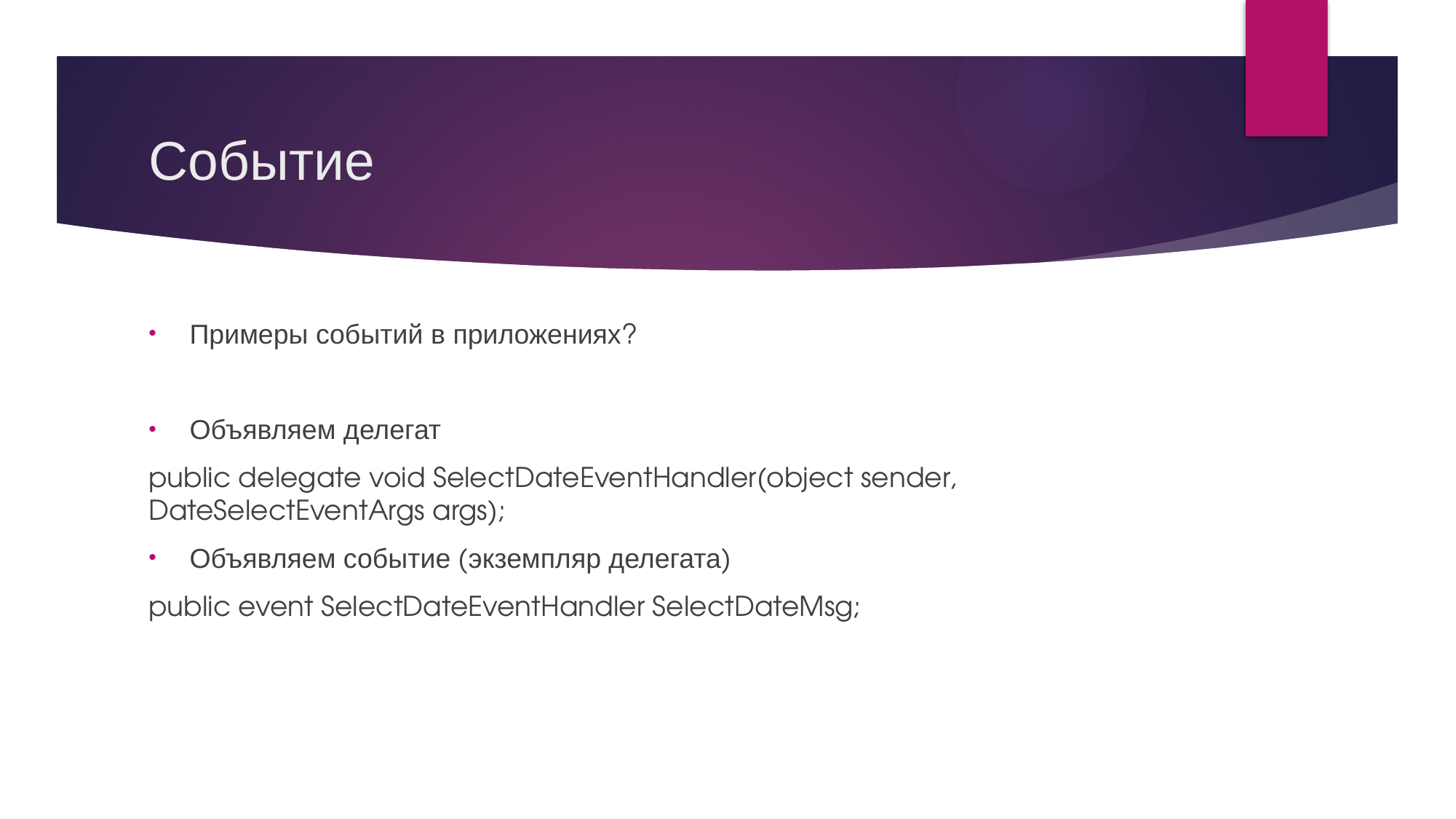

# Событие
Примеры событий в приложениях?

Объявляем делегат
public delegate void SelectDateEventHandler(object sender, DateSelectEventArgs args);
Объявляем событие (экземпляр делегата)
public event SelectDateEventHandler SelectDateMsg;